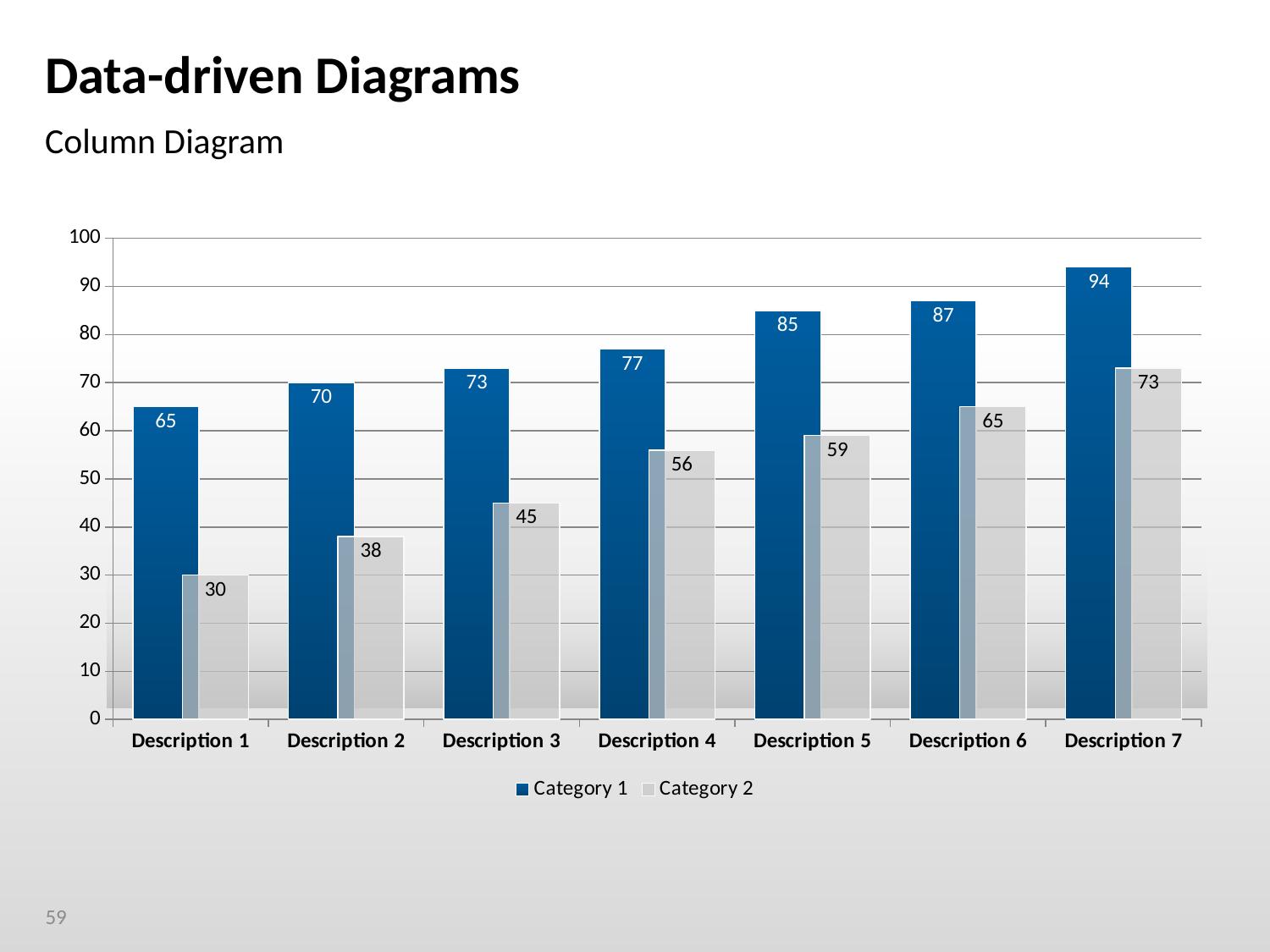

# Data-driven Diagrams
DATADRIVEN
Column Diagram

### Chart

| Category | Category 1 | Category 2 |
|---|---|---|
| Description 1 | 65.0 | 30.0 |
| Description 2 | 70.0 | 38.0 |
| Description 3 | 73.0 | 45.0 |
| Description 4 | 77.0 | 56.0 |
| Description 5 | 85.0 | 59.0 |
| Description 6 | 87.0 | 65.0 |
| Description 7 | 94.0 | 73.0 |